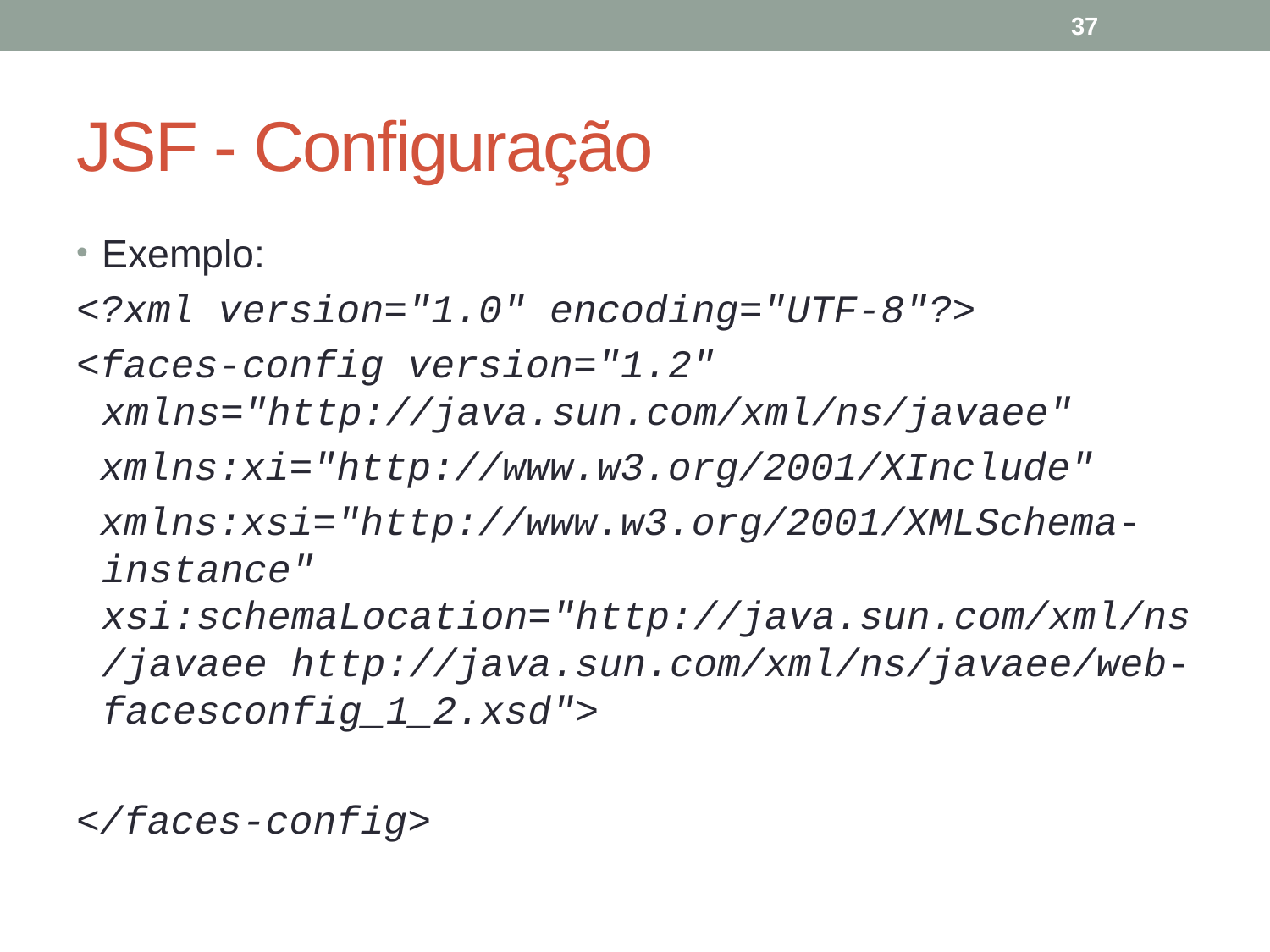

37
# JSF - Configuração
Exemplo:
<?xml version="1.0" encoding="UTF-8"?>
<faces-config version="1.2" xmlns="http://java.sun.com/xml/ns/javaee"
 xmlns:xi="http://www.w3.org/2001/XInclude"
 xmlns:xsi="http://www.w3.org/2001/XMLSchema-instance" xsi:schemaLocation="http://java.sun.com/xml/ns/javaee http://java.sun.com/xml/ns/javaee/web-facesconfig_1_2.xsd">

</faces-config>